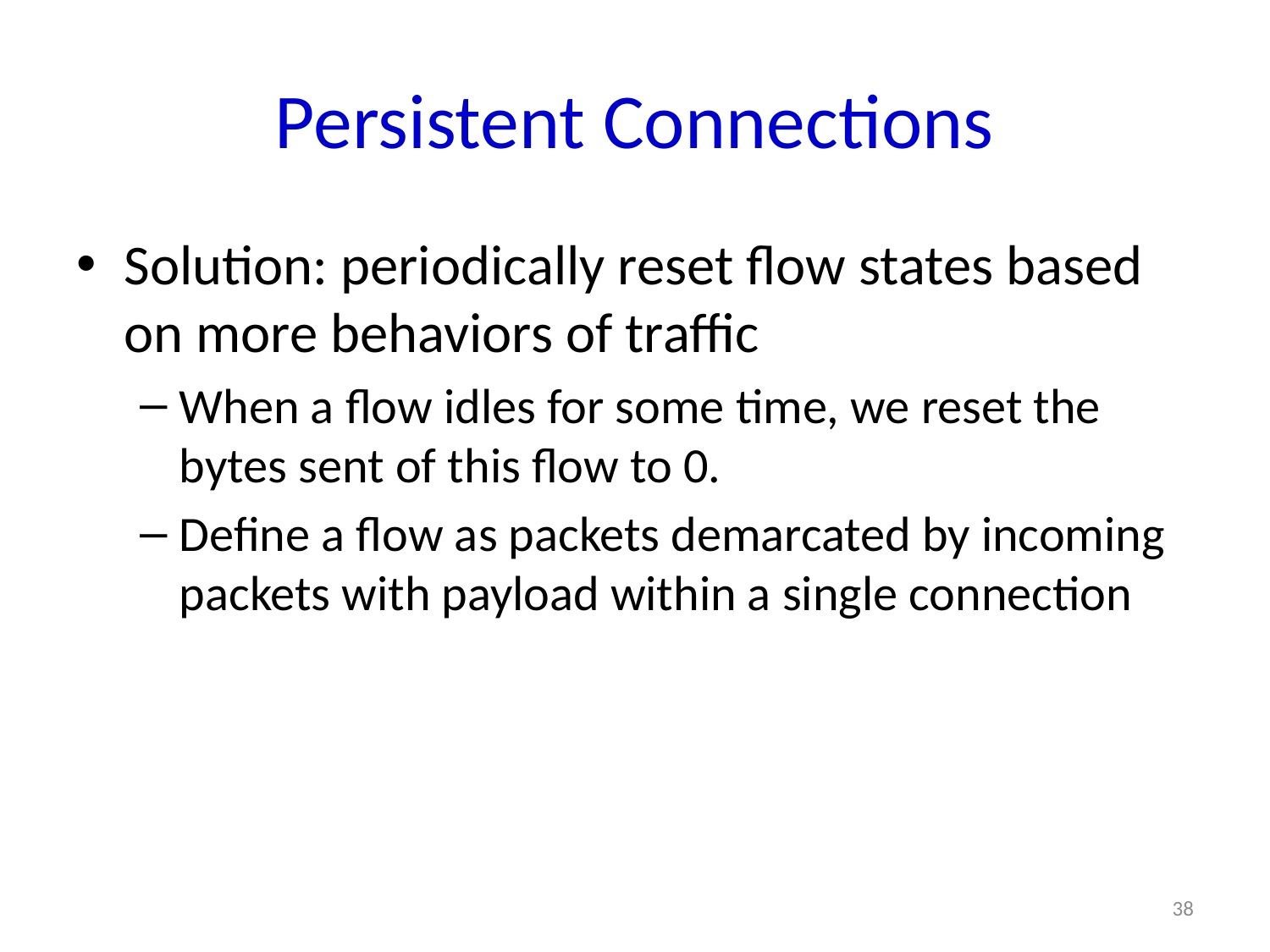

# Persistent Connections
Solution: periodically reset flow states based on more behaviors of traffic
When a flow idles for some time, we reset the bytes sent of this flow to 0.
Define a flow as packets demarcated by incoming packets with payload within a single connection

38